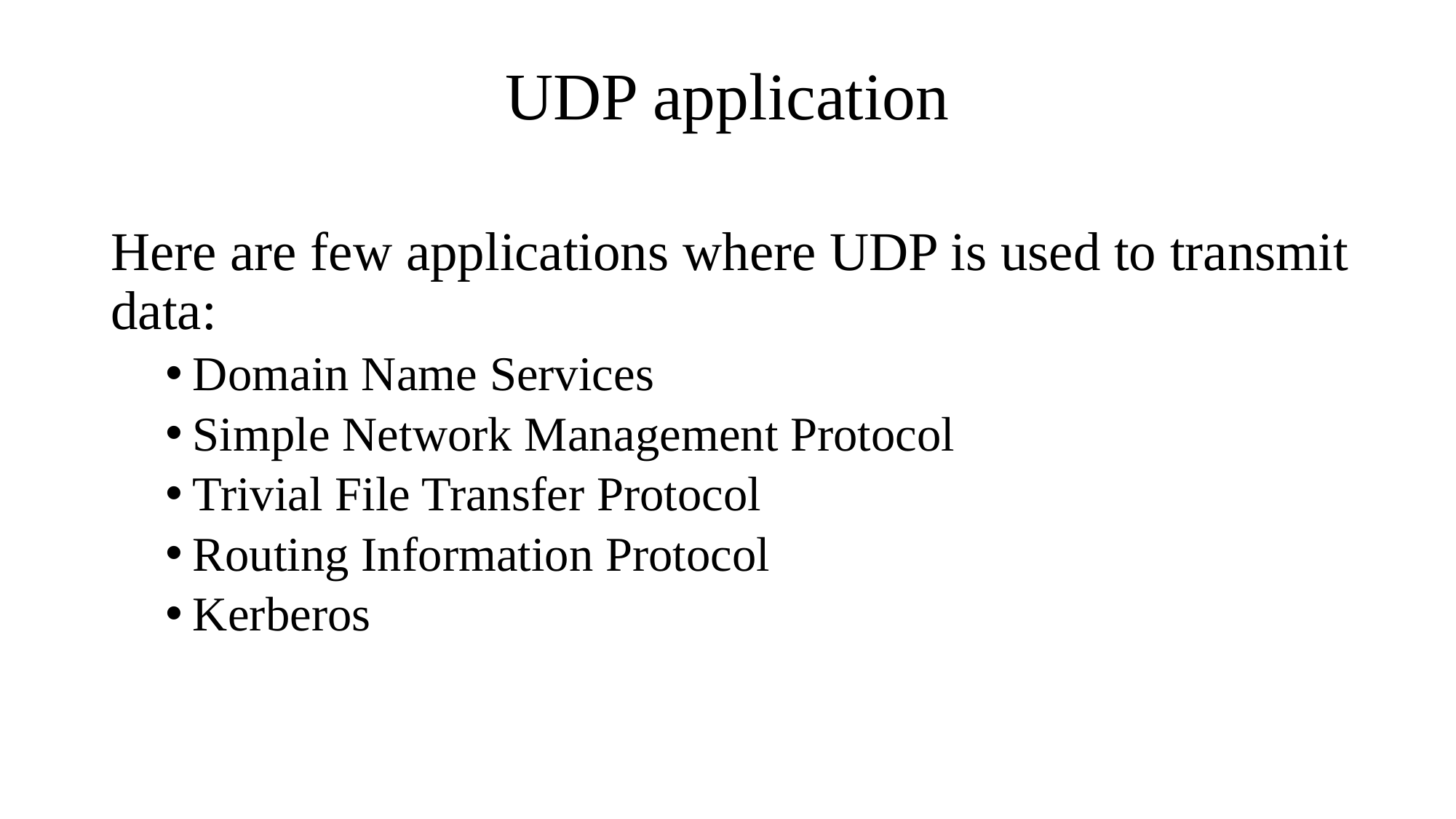

# UDP application
Here are few applications where UDP is used to transmit data:
Domain Name Services
Simple Network Management Protocol
Trivial File Transfer Protocol
Routing Information Protocol
Kerberos